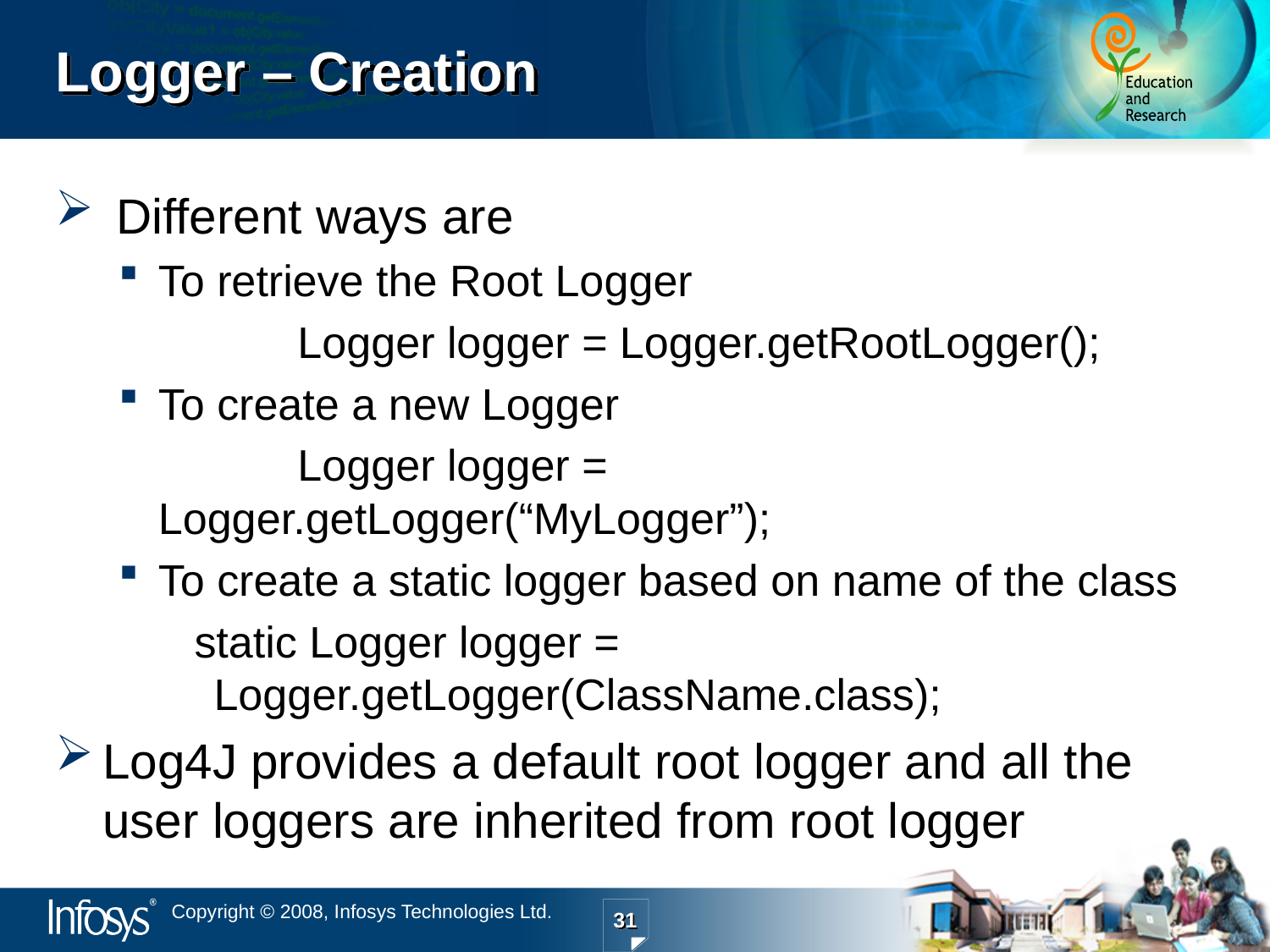

# Logger – Creation
 Different ways are
To retrieve the Root Logger
   		 Logger logger = Logger.getRootLogger();
To create a new Logger
		 Logger logger = Logger.getLogger(“MyLogger”);
To create a static logger based on name of the class
 static Logger logger = Logger.getLogger(ClassName.class);
Log4J provides a default root logger and all the user loggers are inherited from root logger
31